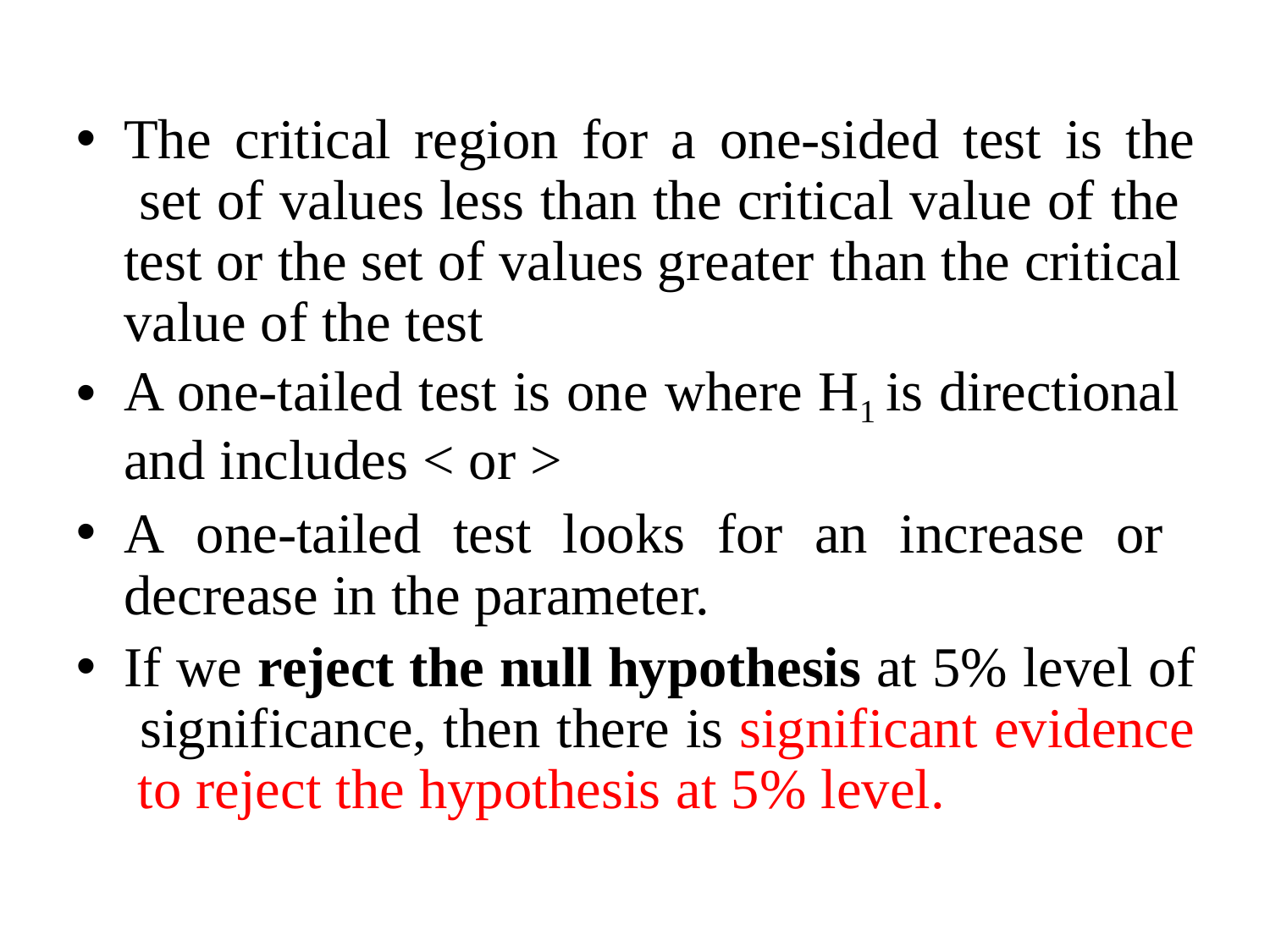

The critical region for a one-sided test is the  set of values less than the critical value of the  test or the set of values greater than the critical  value of the test
A one-tailed test is one where H1 is directional  and includes < or >
A one-tailed test looks for an increase or  decrease in the parameter.
If we reject the null hypothesis at 5% level of  significance, then there is significant evidence  to reject the hypothesis at 5% level.